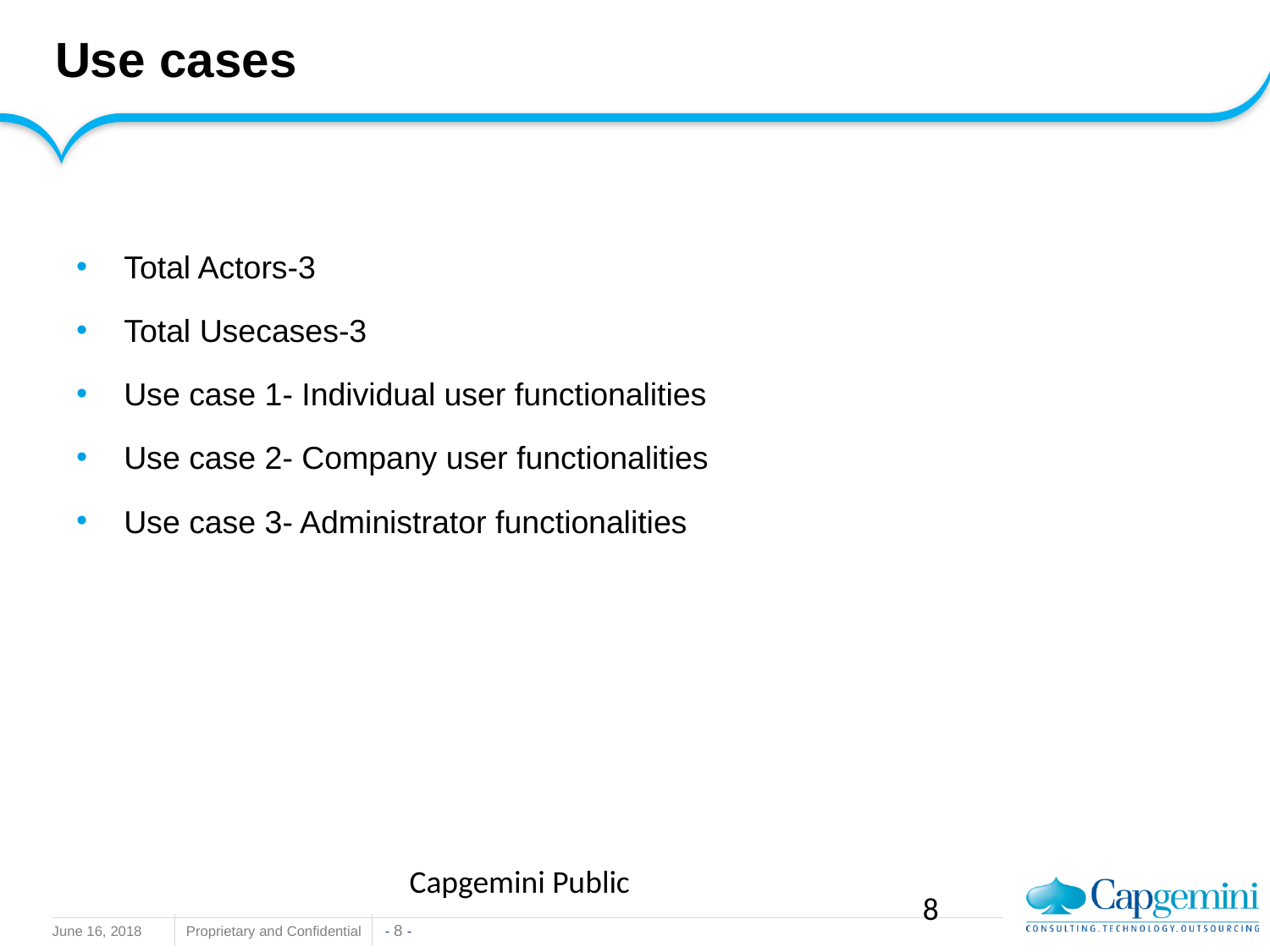

# Use cases
Total Actors-3
Total Usecases-3
Use case 1- Individual user functionalities
Use case 2- Company user functionalities
Use case 3- Administrator functionalities
Capgemini Public
8